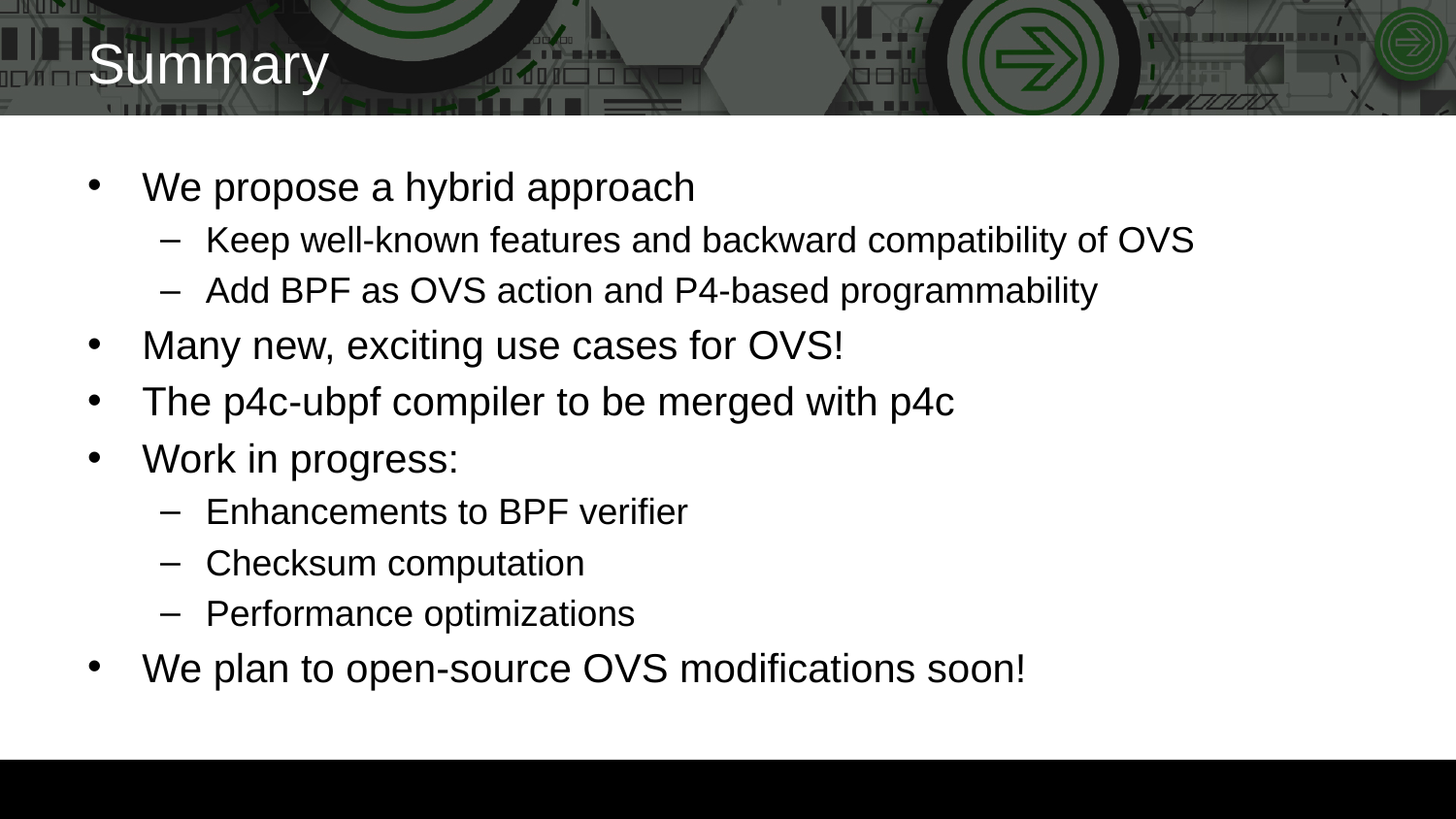

# Summary
We propose a hybrid approach
Keep well-known features and backward compatibility of OVS
Add BPF as OVS action and P4-based programmability
Many new, exciting use cases for OVS!
The p4c-ubpf compiler to be merged with p4c
Work in progress:
Enhancements to BPF verifier
Checksum computation
Performance optimizations
We plan to open-source OVS modifications soon!